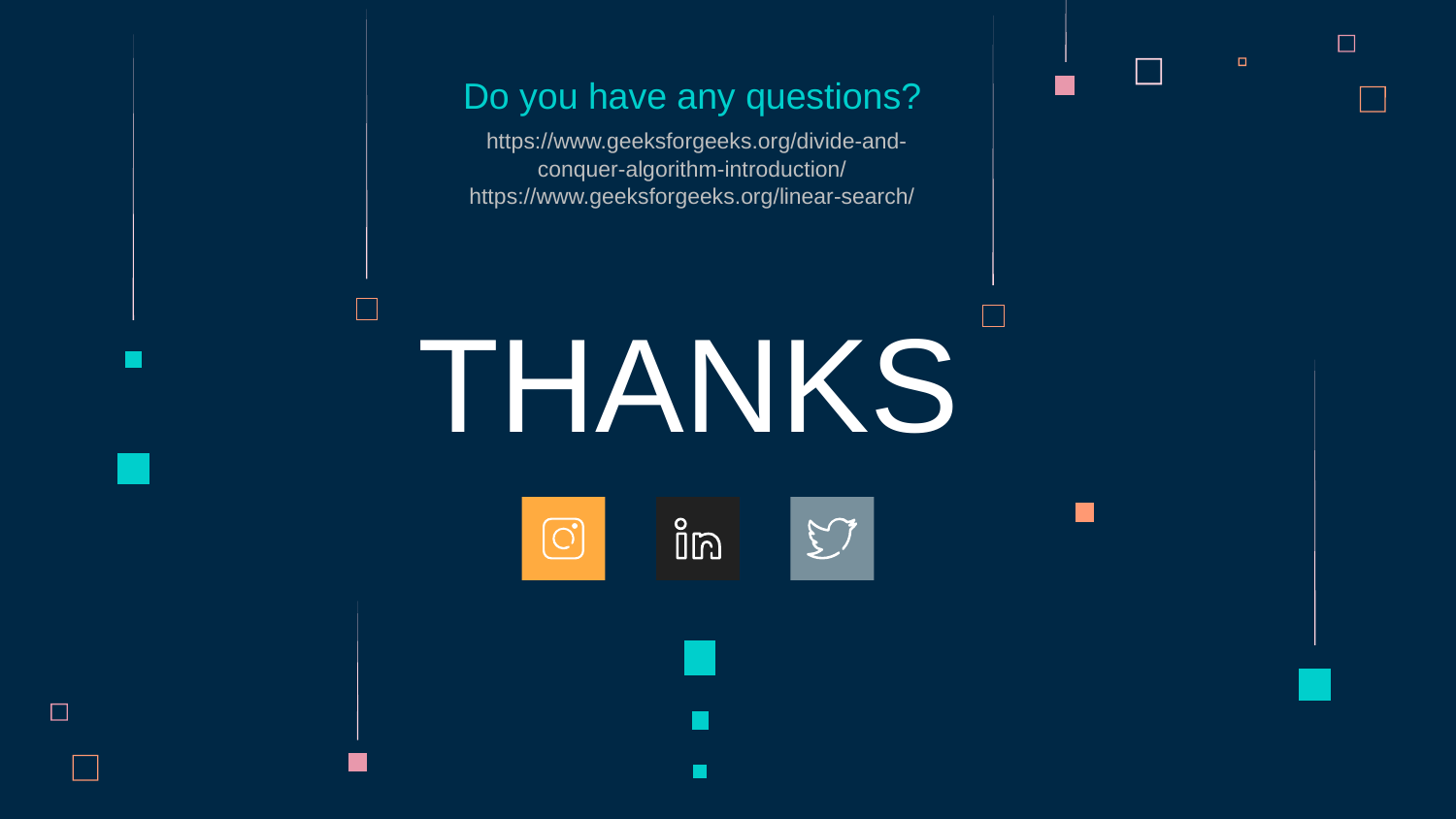

Do you have any questions?
 https://www.geeksforgeeks.org/divide-and-conquer-algorithm-introduction/
https://www.geeksforgeeks.org/linear-search/
THANKS